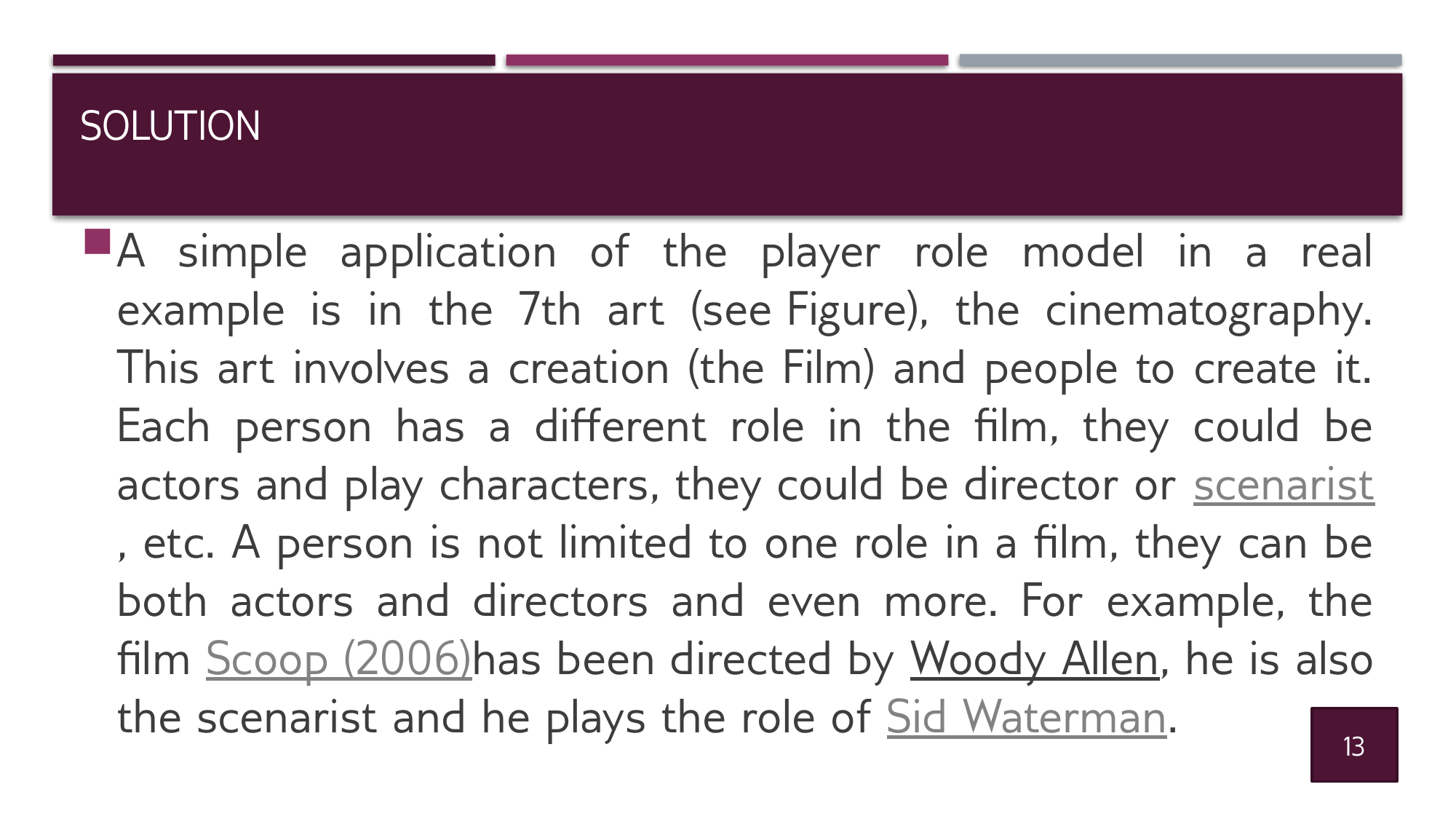

# Solution
A simple application of the player role model in a real example is in the 7th art (see Figure), the cinematography. This art involves a creation (the Film) and people to create it. Each person has a different role in the film, they could be actors and play characters, they could be director or scenarist, etc. A person is not limited to one role in a film, they can be both actors and directors and even more. For example, the film Scoop (2006)has been directed by Woody Allen, he is also the scenarist and he plays the role of Sid Waterman.
13